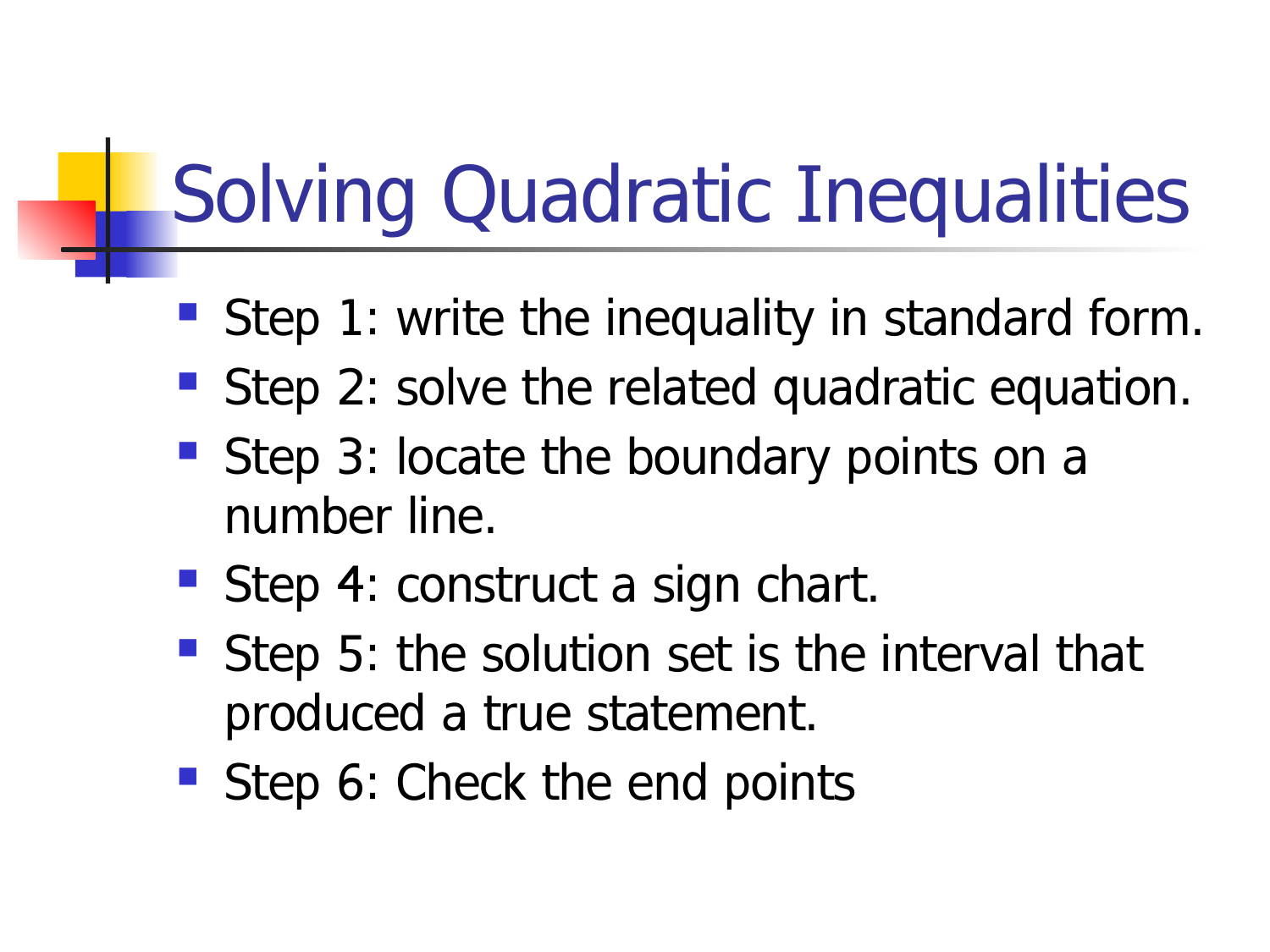

# Solving Quadratic Inequalities
Step 1: write the inequality in standard form.
Step 2: solve the related quadratic equation.
Step 3: locate the boundary points on a number line.
Step 4: construct a sign chart.
Step 5: the solution set is the interval that produced a true statement.
Step 6: Check the end points